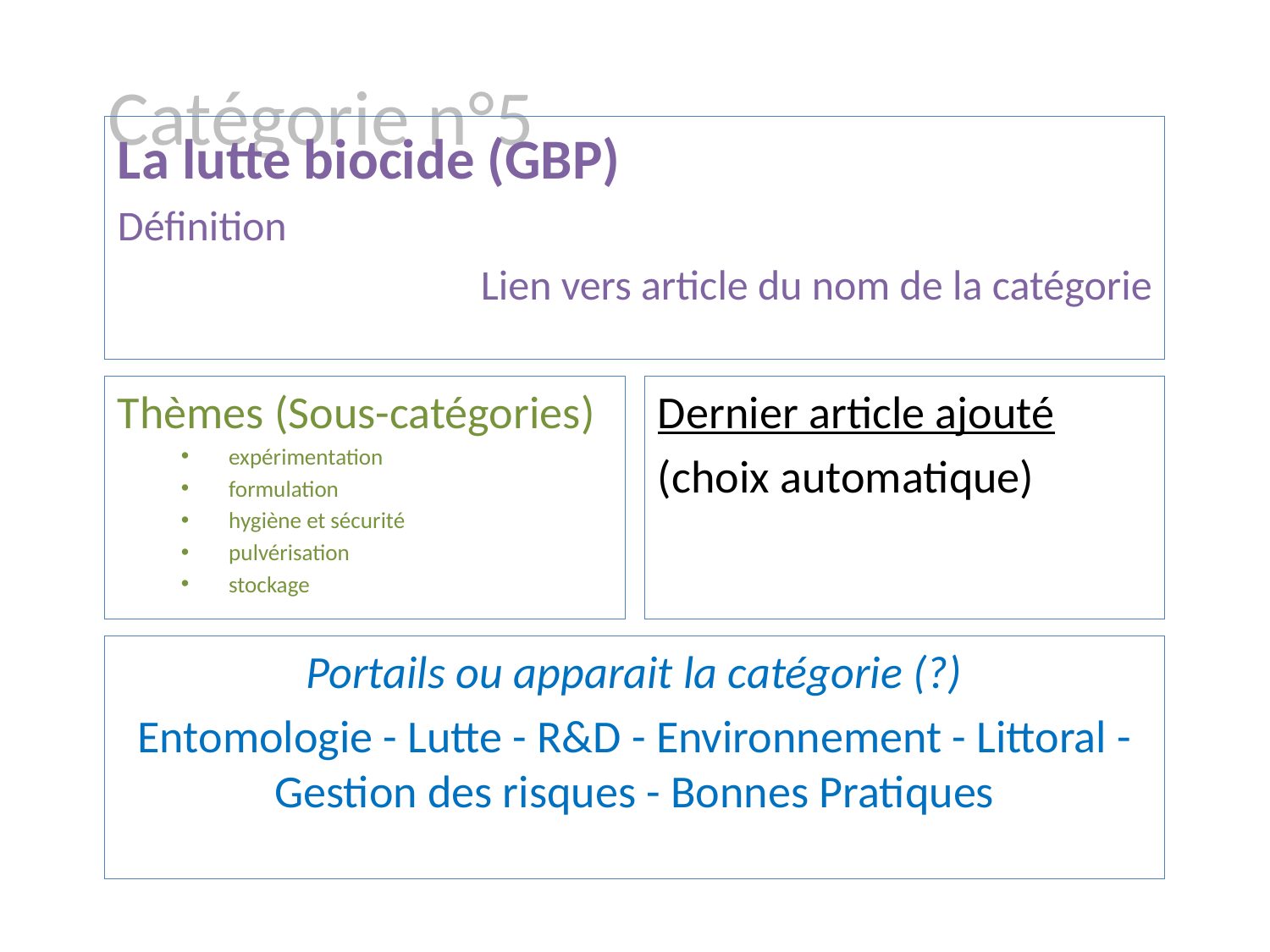

# Catégorie n°5
La lutte biocide (GBP)
Définition
Lien vers article du nom de la catégorie
Thèmes (Sous-catégories)
expérimentation
formulation
hygiène et sécurité
pulvérisation
stockage
Dernier article ajouté
(choix automatique)
Portails ou apparait la catégorie (?)
Entomologie - Lutte - R&D - Environnement - Littoral - Gestion des risques - Bonnes Pratiques